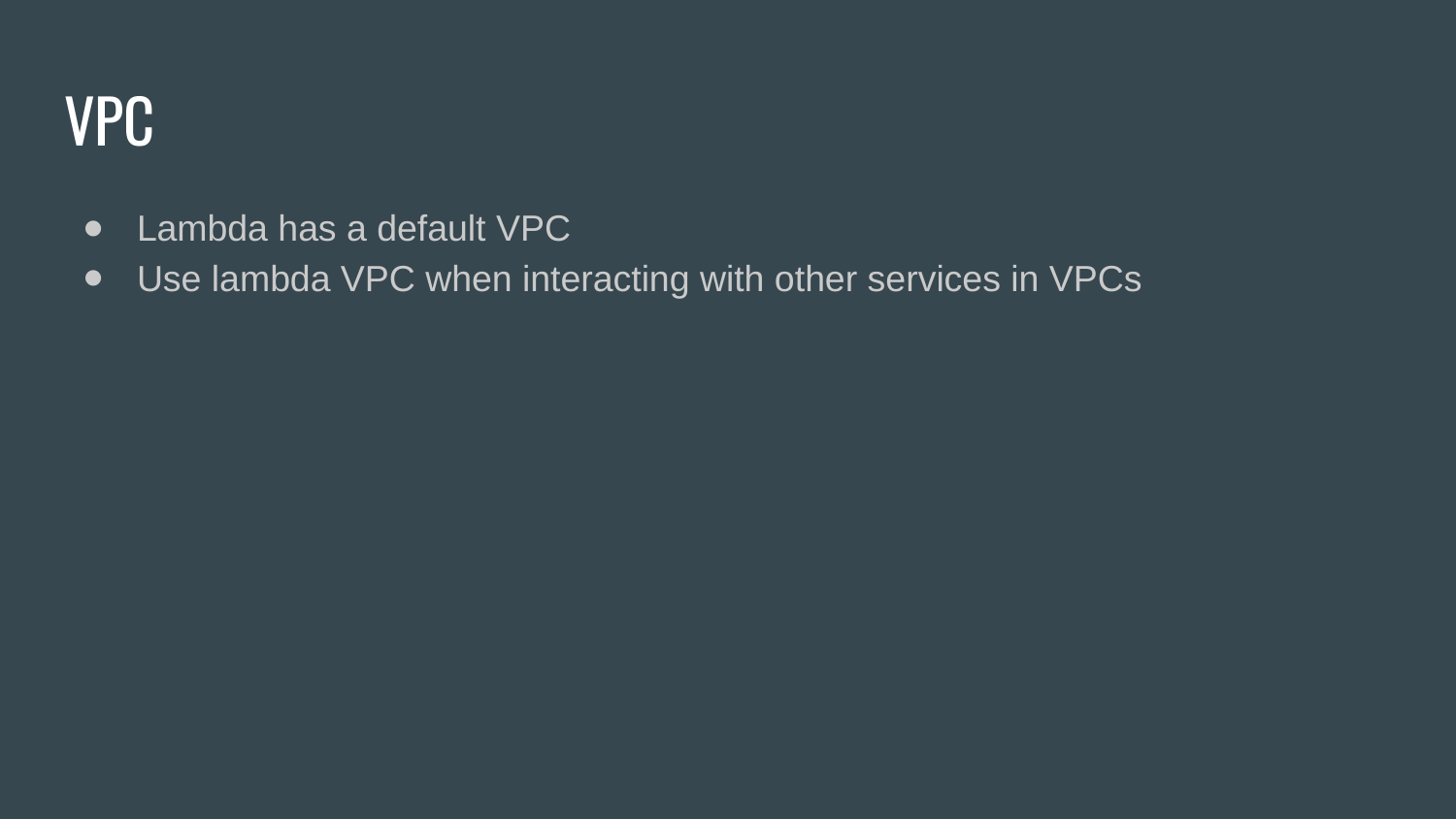

# VPC
Lambda has a default VPC
Use lambda VPC when interacting with other services in VPCs